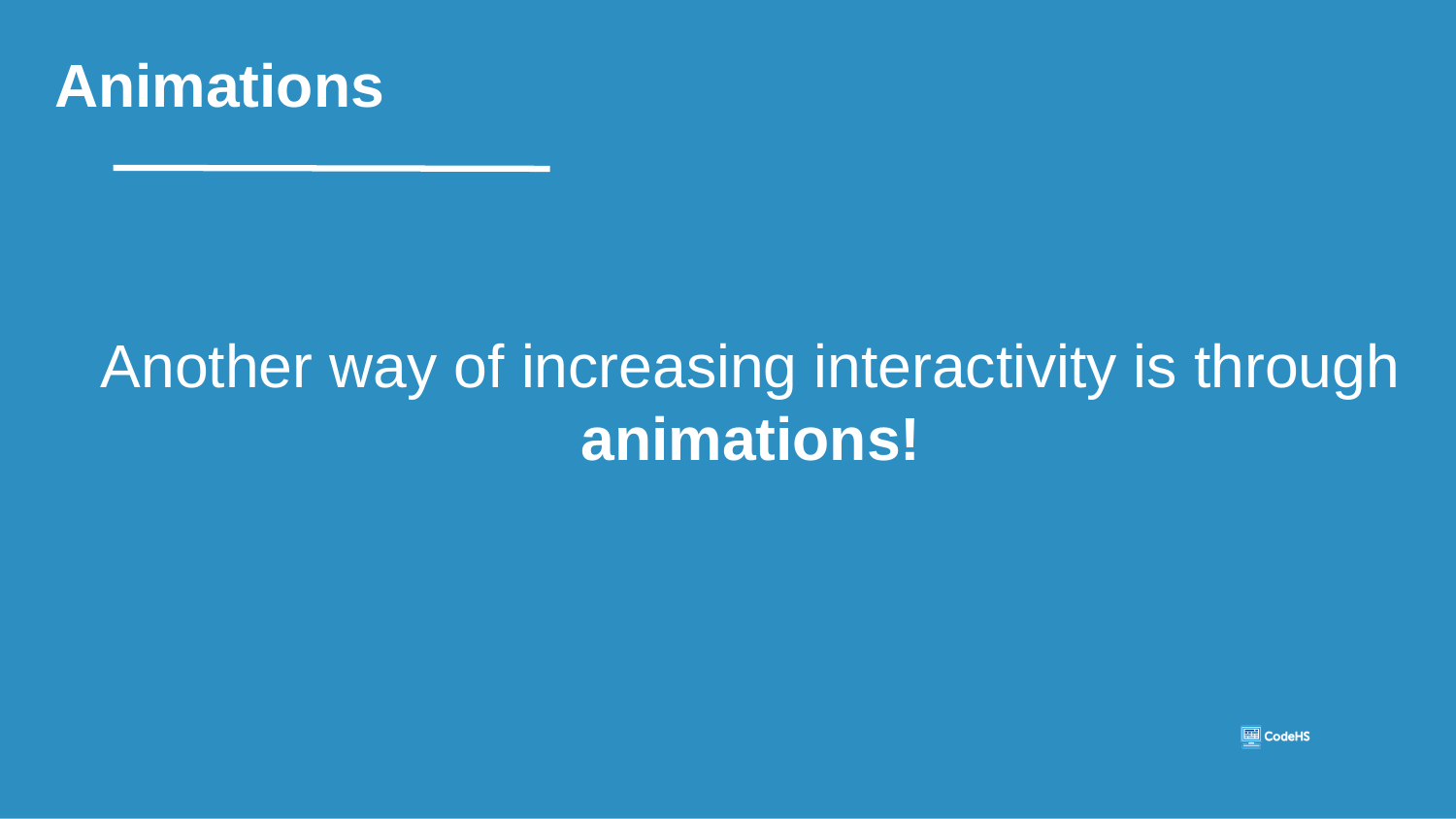

# Animations
Another way of increasing interactivity is through animations!